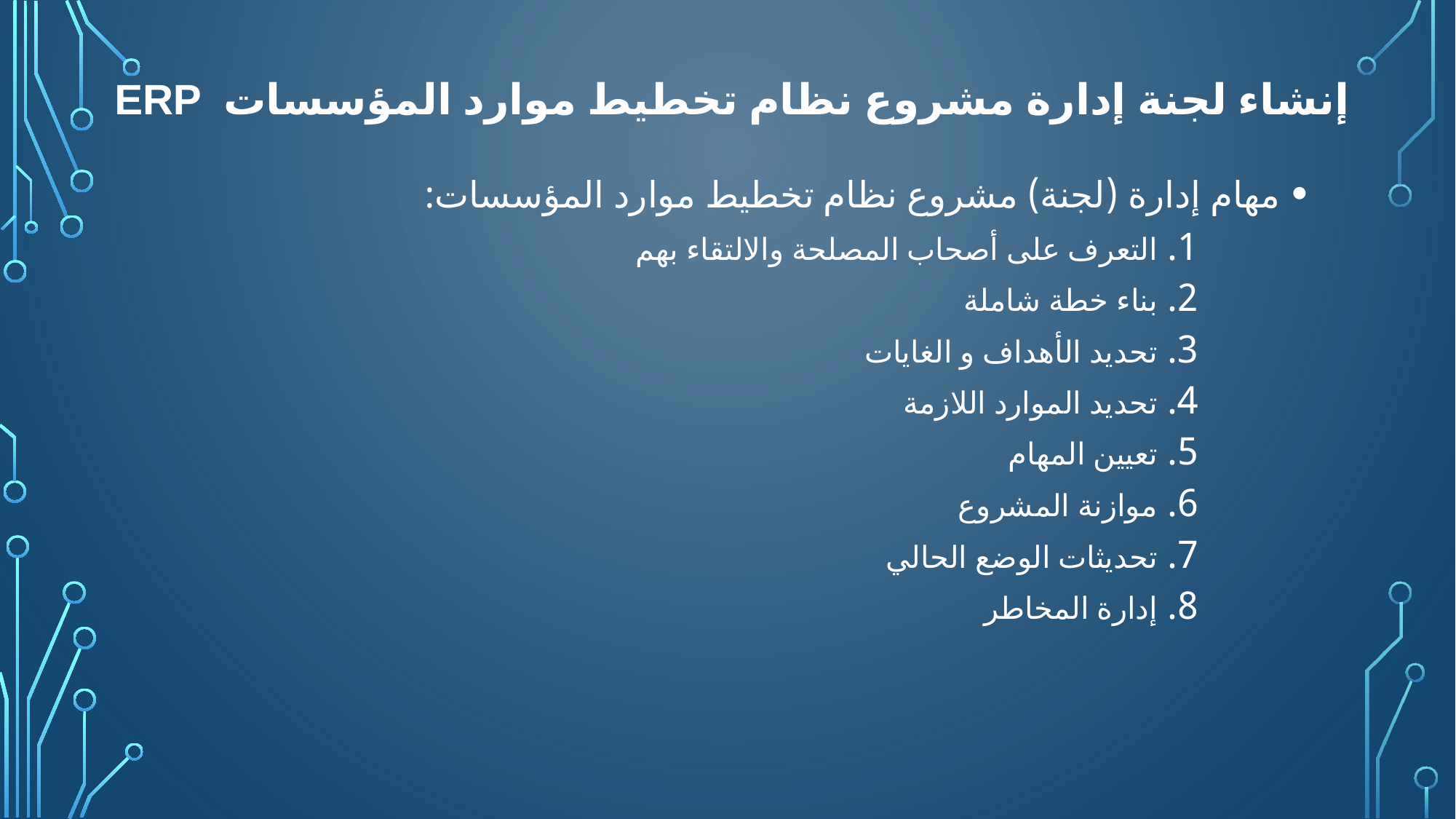

# إنشاء لجنة إدارة مشروع نظام تخطيط موارد المؤسسات  ERP
مهام إدارة (لجنة) مشروع نظام تخطيط موارد المؤسسات:
التعرف على أصحاب المصلحة والالتقاء بهم
بناء خطة شاملة
تحديد الأهداف و الغايات
تحديد الموارد اللازمة
تعيين المهام
موازنة المشروع
تحديثات الوضع الحالي
إدارة المخاطر